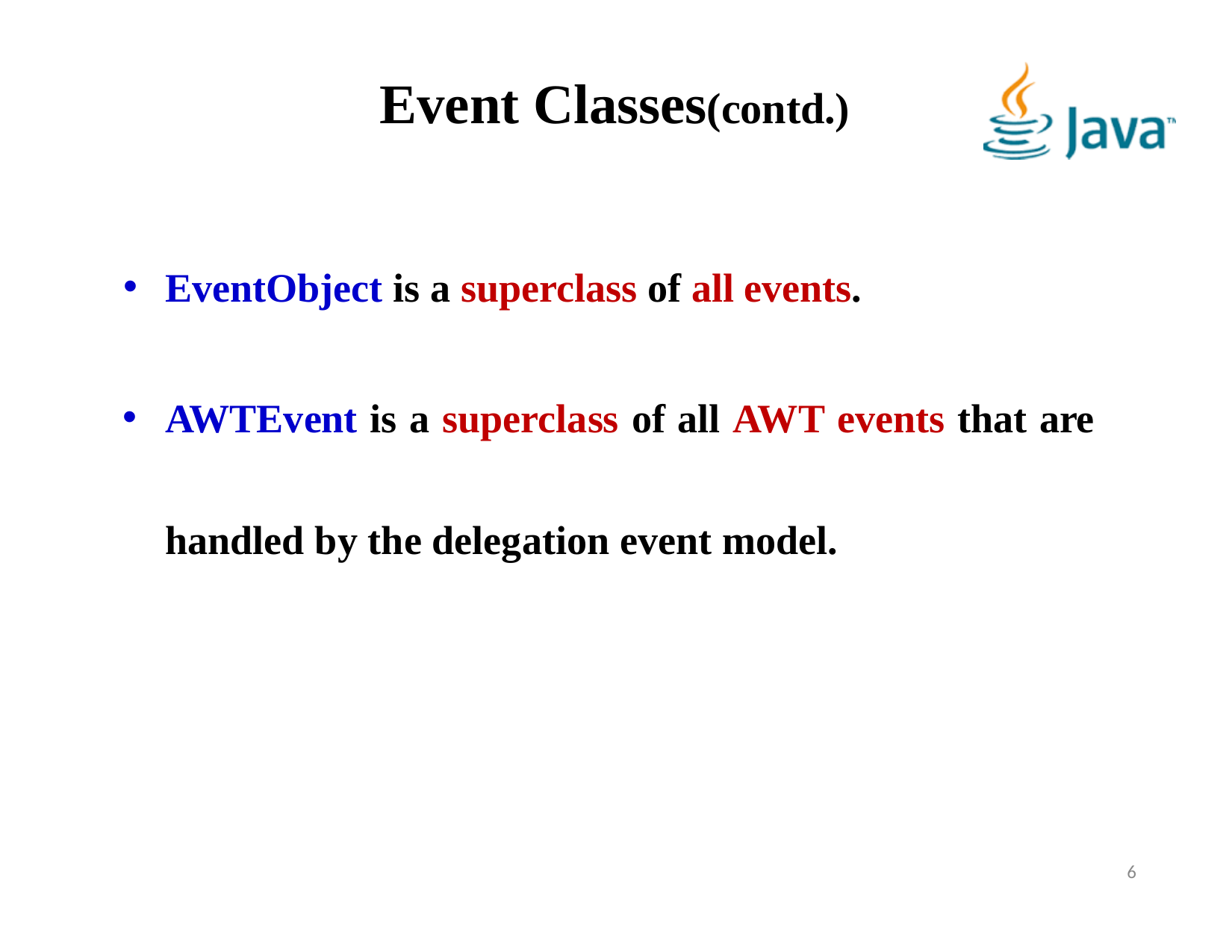

# Event Classes(contd.)
EventObject is a superclass of all events.
AWTEvent is a superclass of all AWT events that are handled by the delegation event model.
6